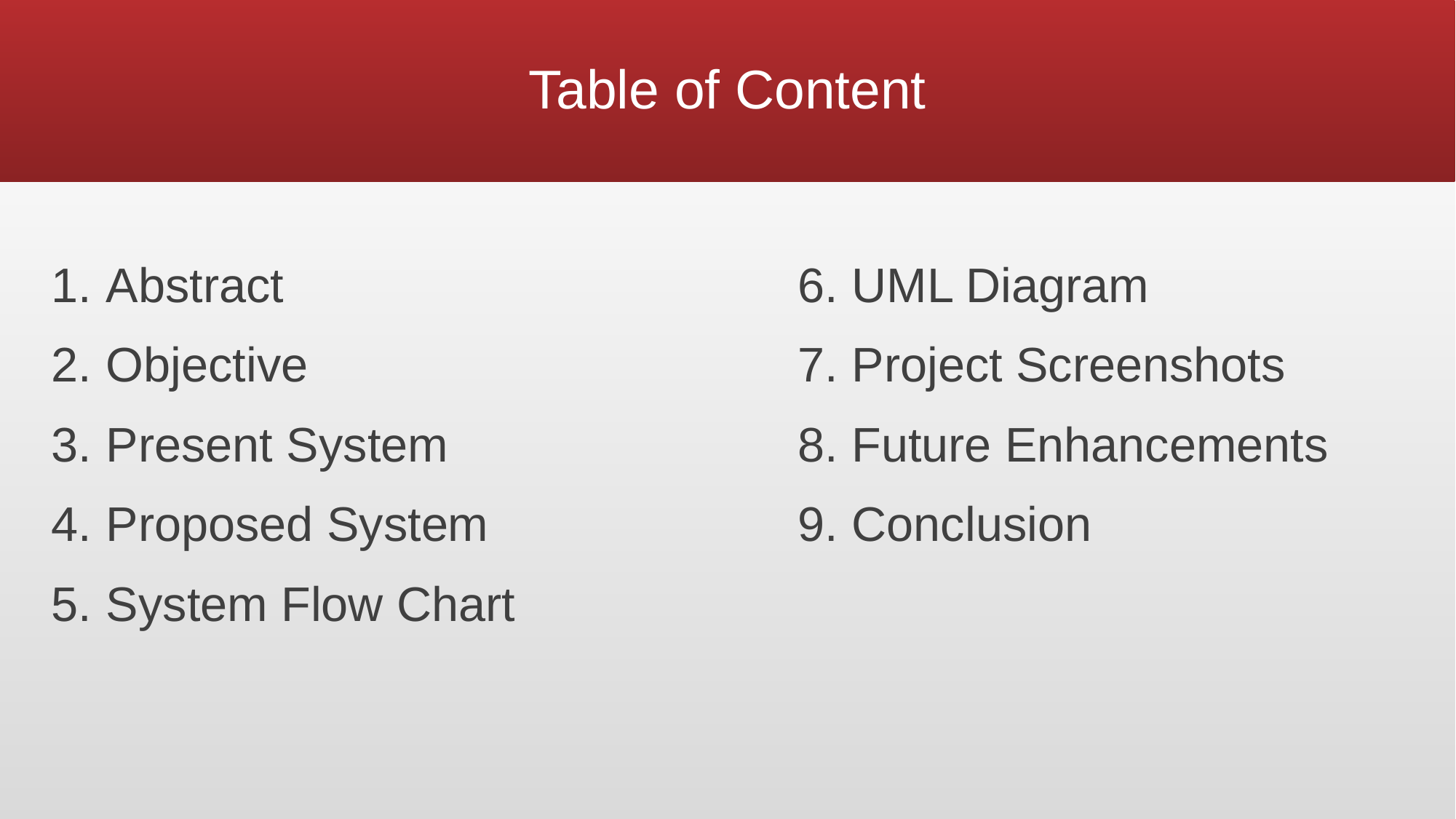

# Table of Content
6. UML Diagram
7. Project Screenshots
8. Future Enhancements
9. Conclusion
Abstract
Objective
Present System
Proposed System
System Flow Chart